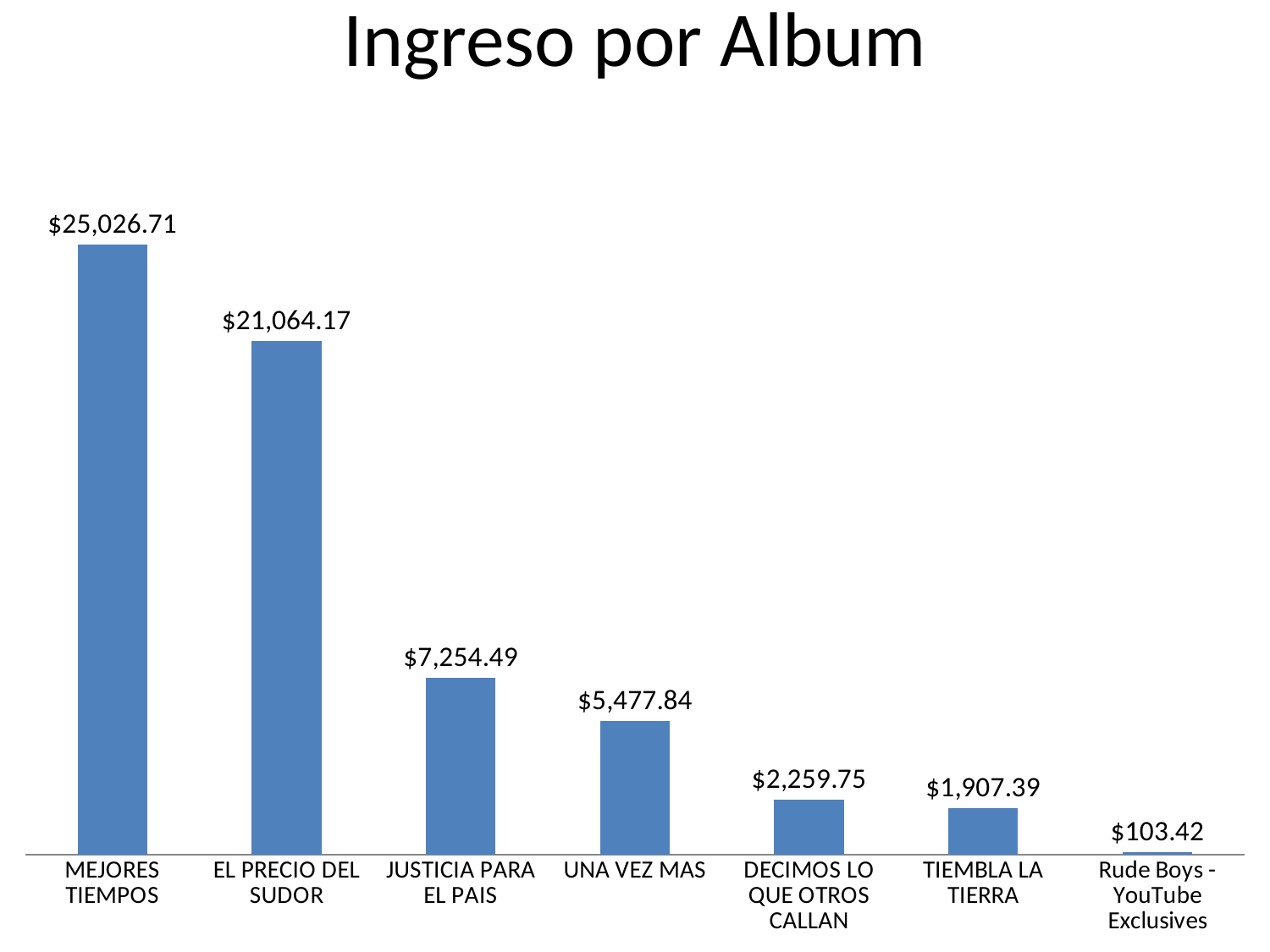

# Ingreso por Album

### Chart

| Category |  |
|---|---|
| MEJORES TIEMPOS | 25026.710310256723 |
| EL PRECIO DEL SUDOR | 21064.171546616257 |
| JUSTICIA PARA EL PAIS | 7254.489974031698 |
| UNA VEZ MAS | 5477.835641303439 |
| DECIMOS LO QUE OTROS CALLAN | 2259.7546412481684 |
| TIEMBLA LA TIERRA | 1907.3934814309262 |
| Rude Boys - YouTube Exclusives | 103.42223632788216 |